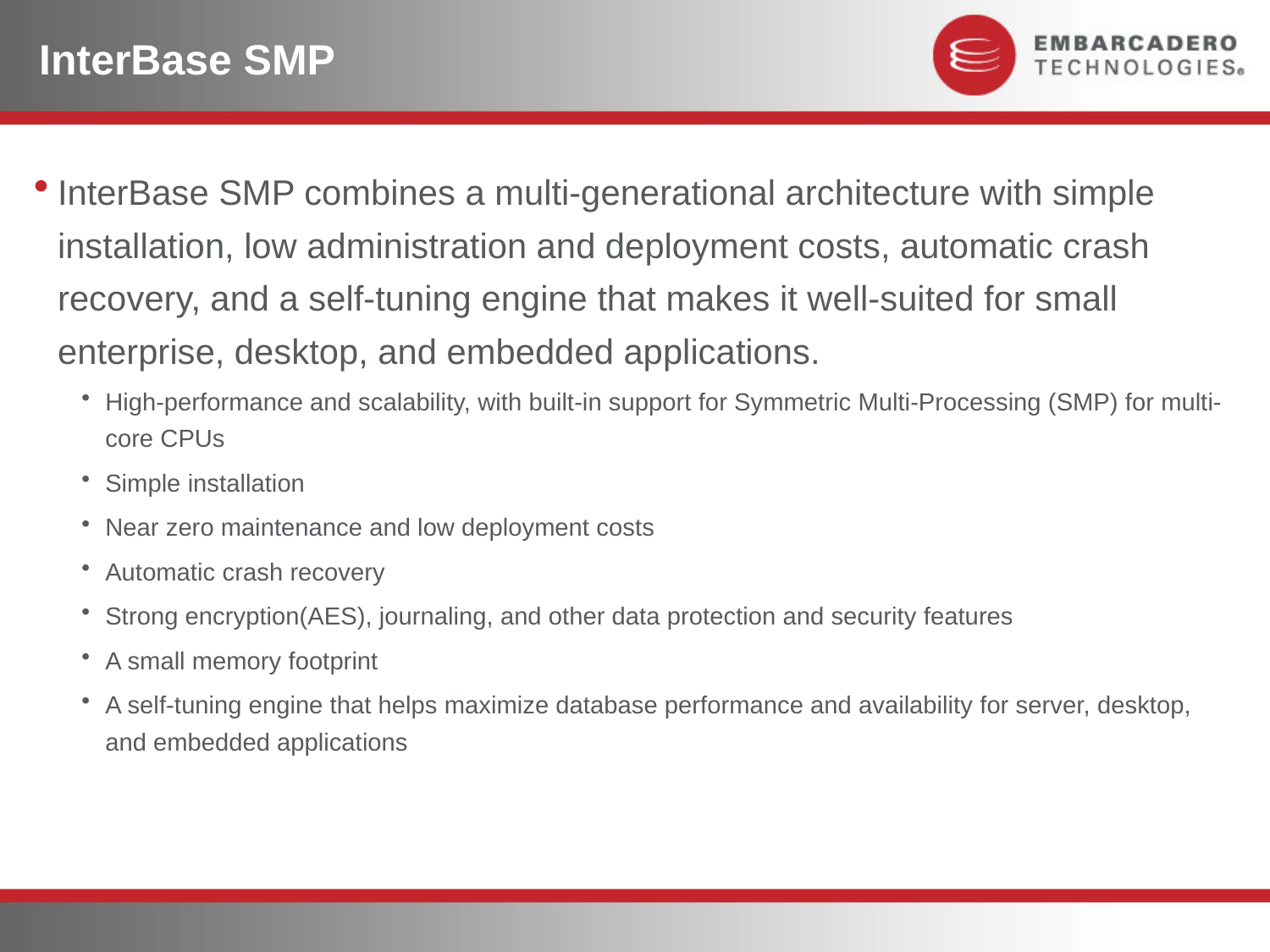

InterBase SMP
InterBase SMP combines a multi-generational architecture with simple installation, low administration and deployment costs, automatic crash recovery, and a self-tuning engine that makes it well-suited for small enterprise, desktop, and embedded applications.
High-performance and scalability, with built-in support for Symmetric Multi-Processing (SMP) for multi-core CPUs
Simple installation
Near zero maintenance and low deployment costs
Automatic crash recovery
Strong encryption(AES), journaling, and other data protection and security features
A small memory footprint
A self-tuning engine that helps maximize database performance and availability for server, desktop, and embedded applications